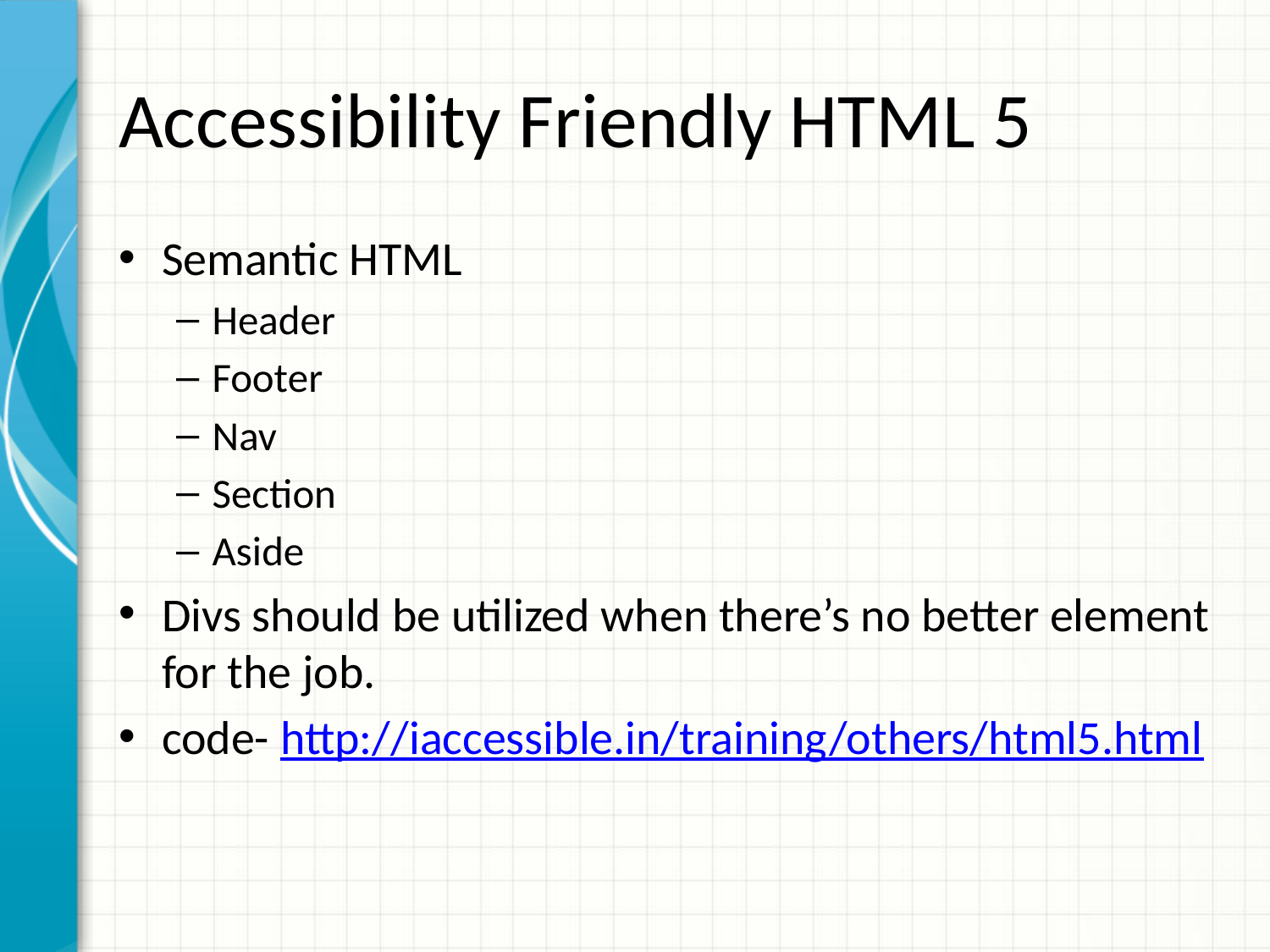

# Accessibility Friendly HTML 5
Semantic HTML
Header
Footer
Nav
Section
Aside
Divs should be utilized when there’s no better element for the job.
code- http://iaccessible.in/training/others/html5.html